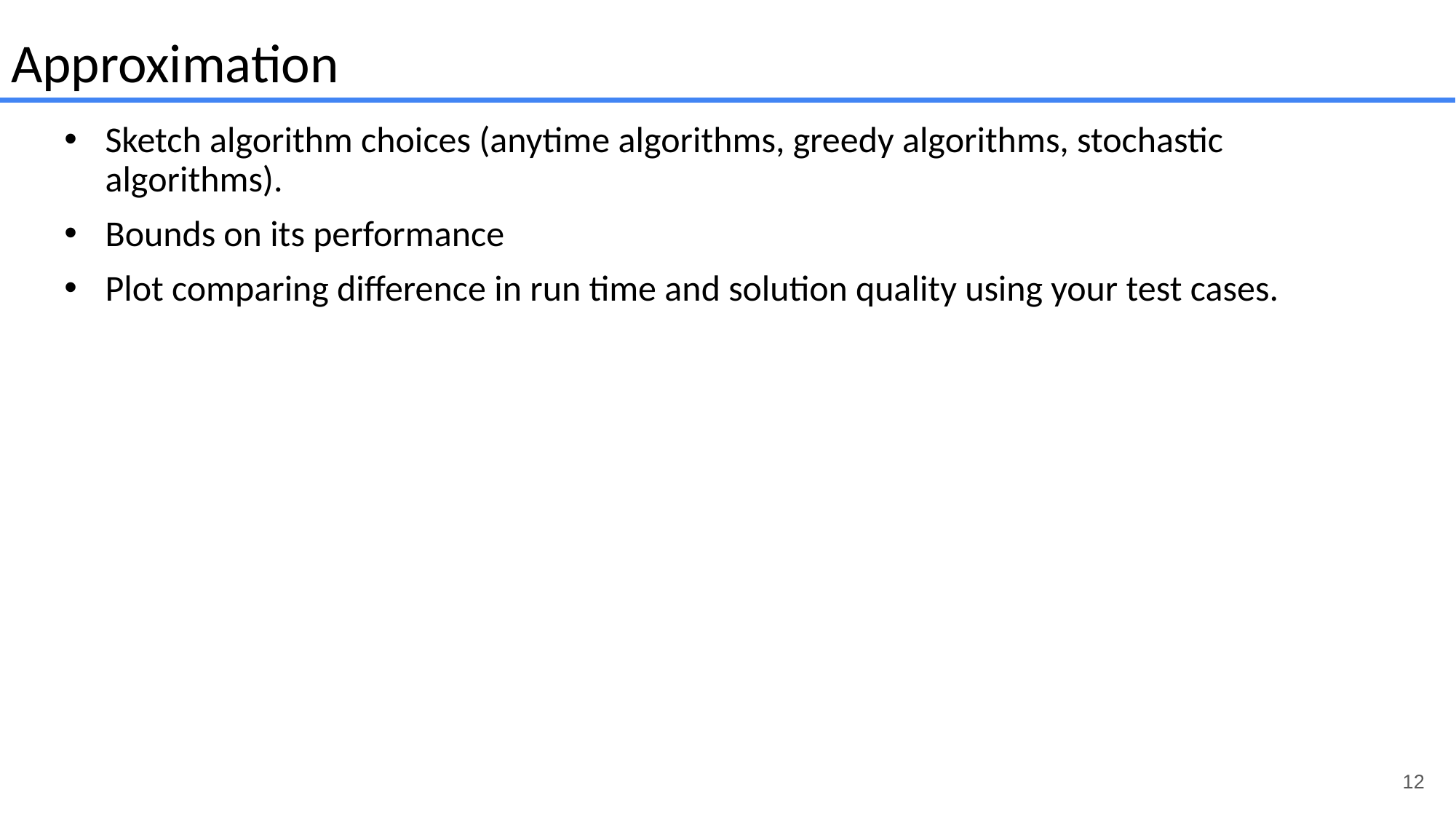

Approximation
Sketch algorithm choices (anytime algorithms, greedy algorithms, stochastic algorithms).
Bounds on its performance
Plot comparing difference in run time and solution quality using your test cases.
12